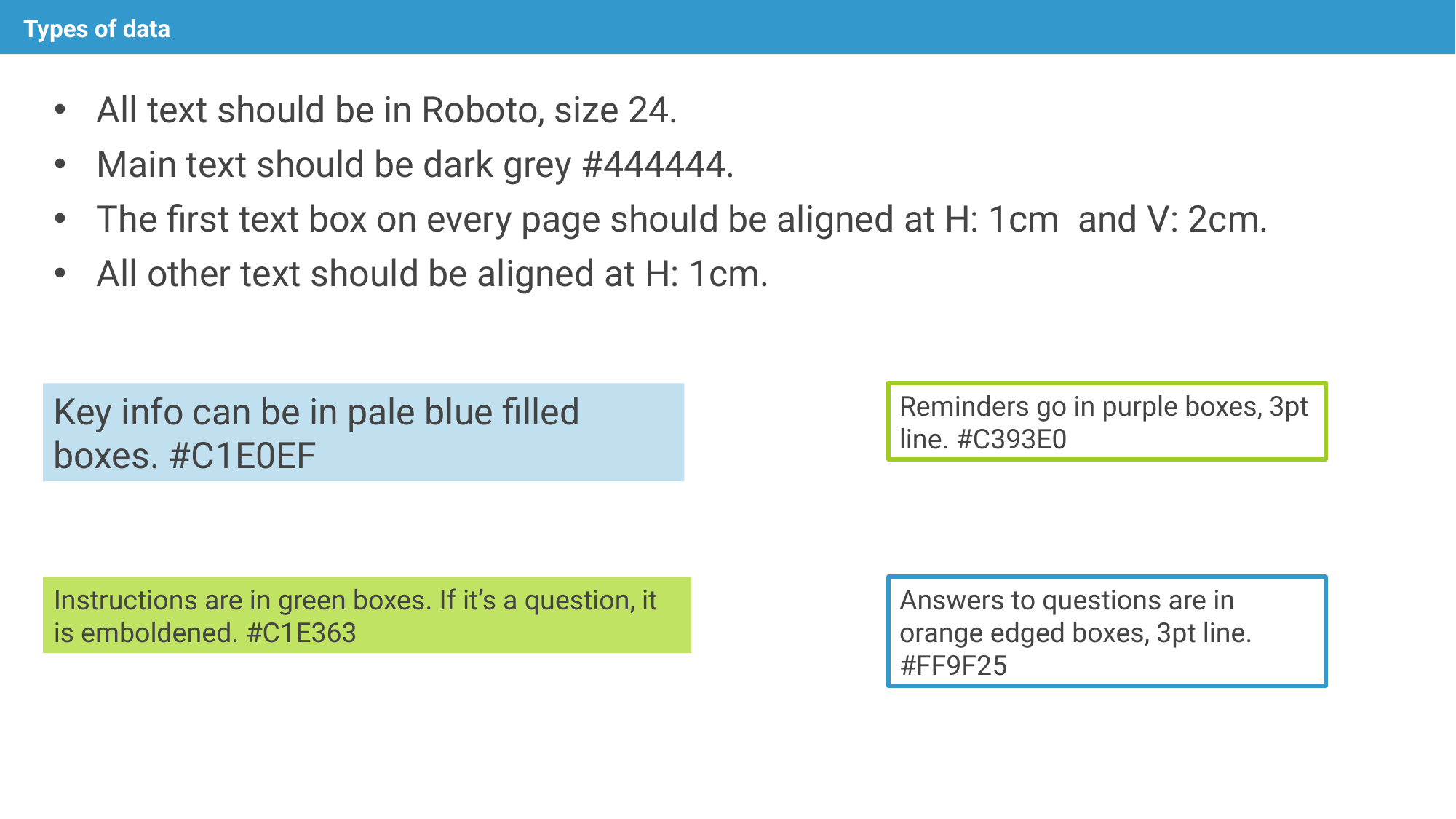

# Types of data
All text should be in Roboto, size 24.
Main text should be dark grey #444444.
The first text box on every page should be aligned at H: 1cm  and V: 2cm.
All other text should be aligned at H: 1cm.

Key info can be in pale blue filled boxes. #C1E0EF
Reminders go in purple boxes, 3pt line. #C393E0
Instructions are in green boxes. If it’s a question, it is emboldened. #C1E363
Answers to questions are in orange edged boxes, 3pt line. #FF9F25